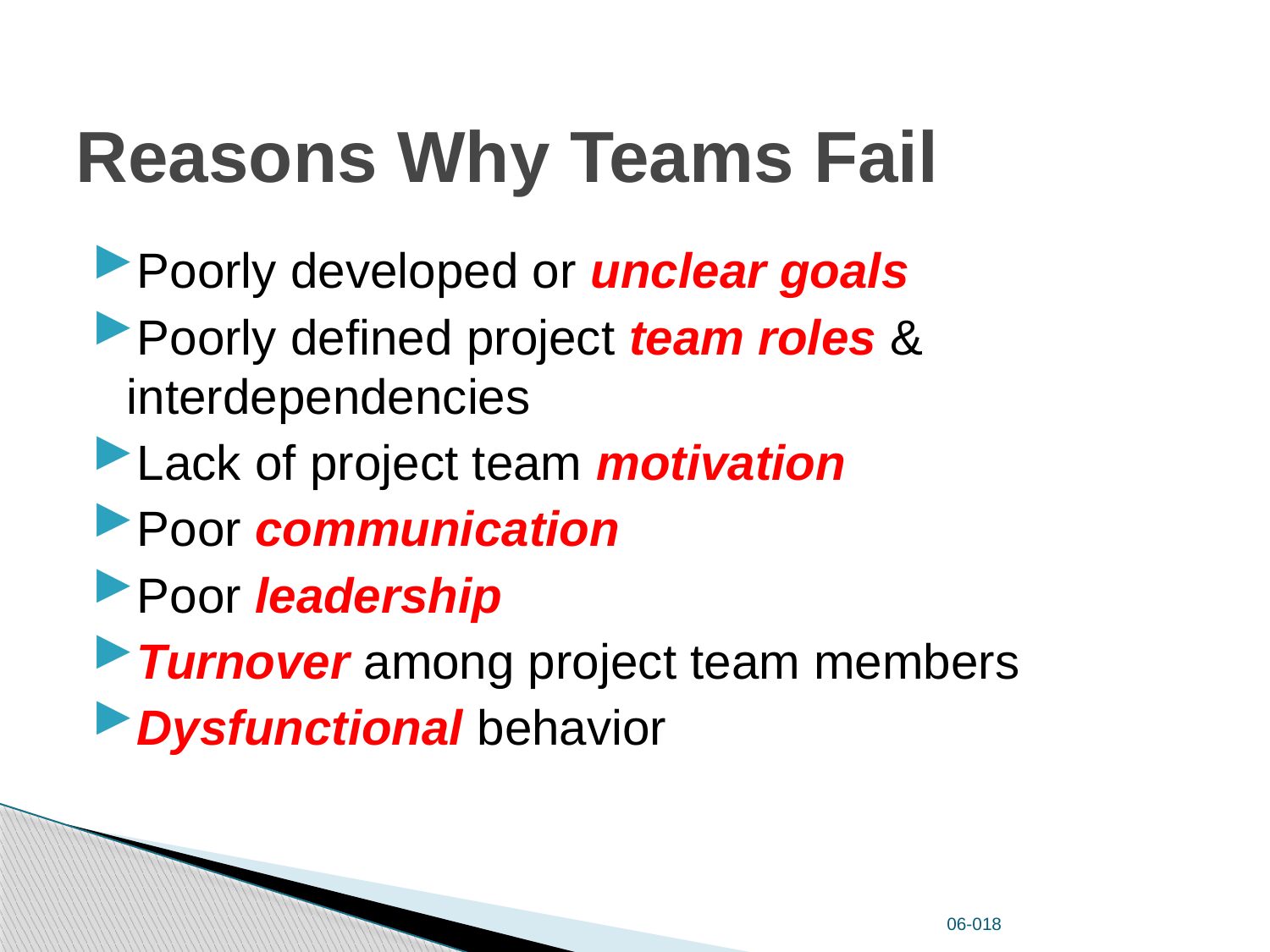

# Reasons Why Teams Fail
Poorly developed or unclear goals
Poorly defined project team roles & interdependencies
Lack of project team motivation
Poor communication
Poor leadership
Turnover among project team members
Dysfunctional behavior
06-018